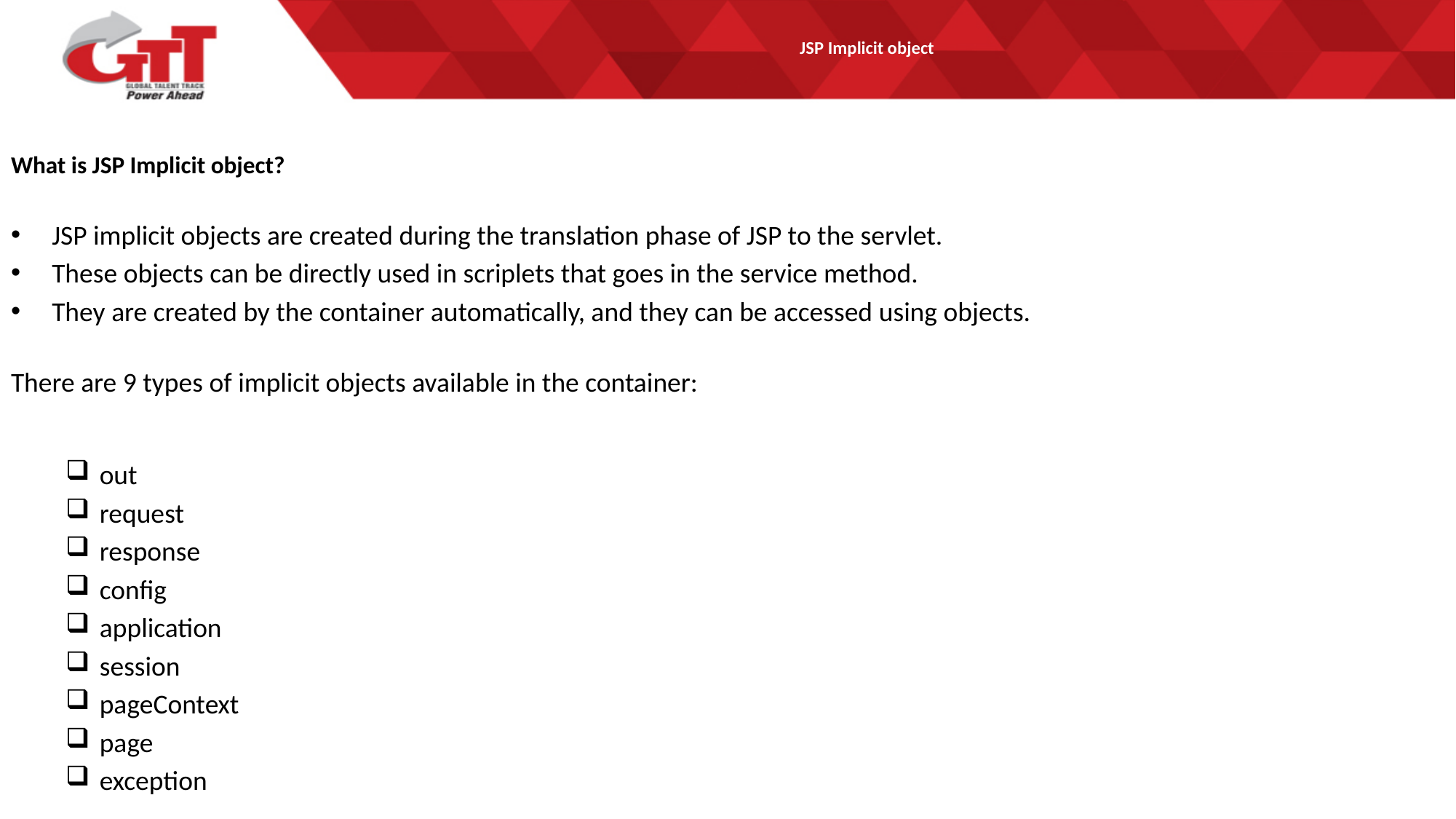

# JSP Implicit object
What is JSP Implicit object?

JSP implicit objects are created during the translation phase of JSP to the servlet.
These objects can be directly used in scriplets that goes in the service method.
They are created by the container automatically, and they can be accessed using objects.
There are 9 types of implicit objects available in the container:

out
request
response
config
application
session
pageContext
page
exception